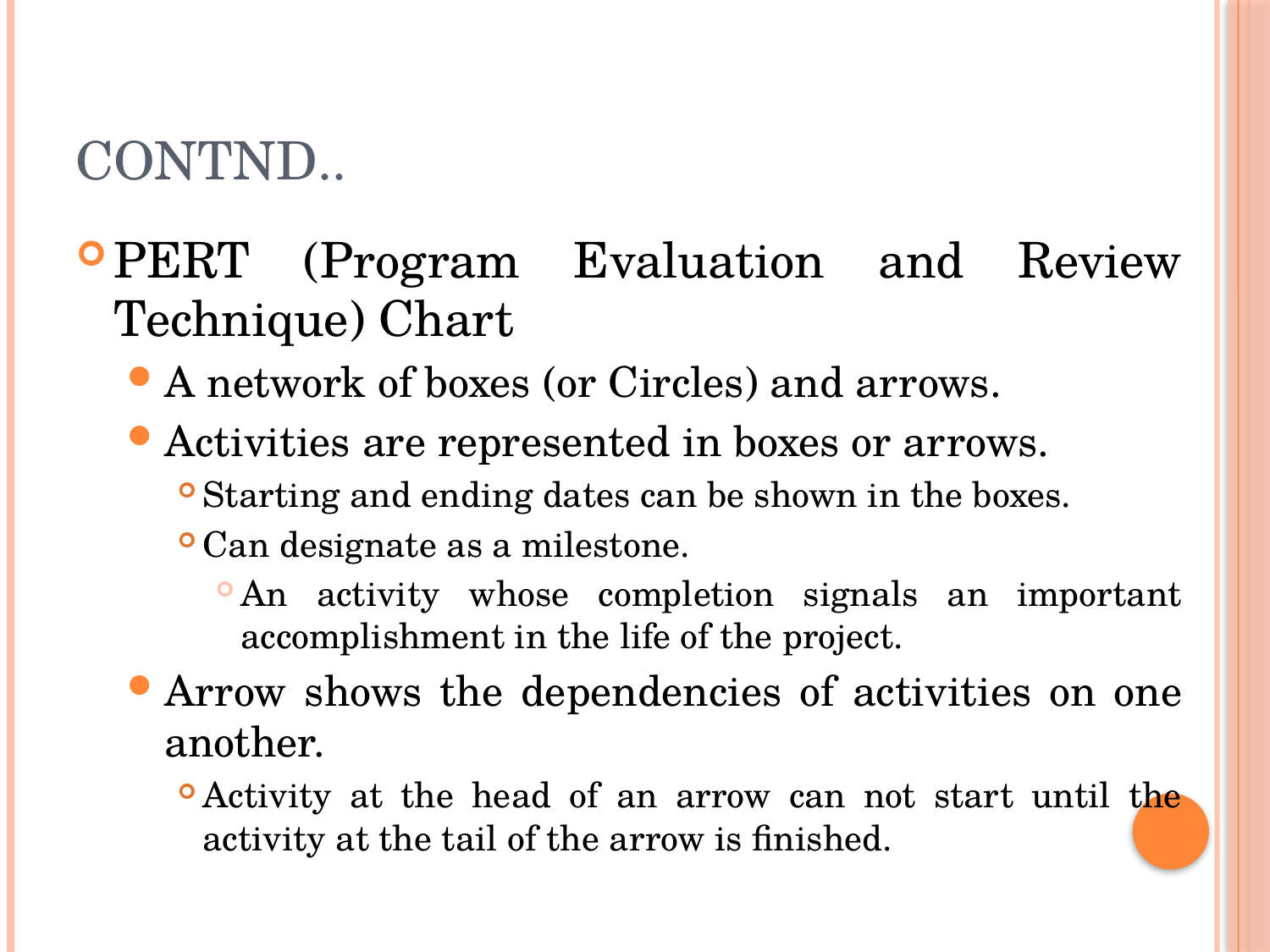

# Contnd..
PERT (Program Evaluation and Review Technique) Chart
A network of boxes (or Circles) and arrows.
Activities are represented in boxes or arrows.
Starting and ending dates can be shown in the boxes.
Can designate as a milestone.
An activity whose completion signals an important accomplishment in the life of the project.
Arrow shows the dependencies of activities on one another.
Activity at the head of an arrow can not start until the activity at the tail of the arrow is finished.